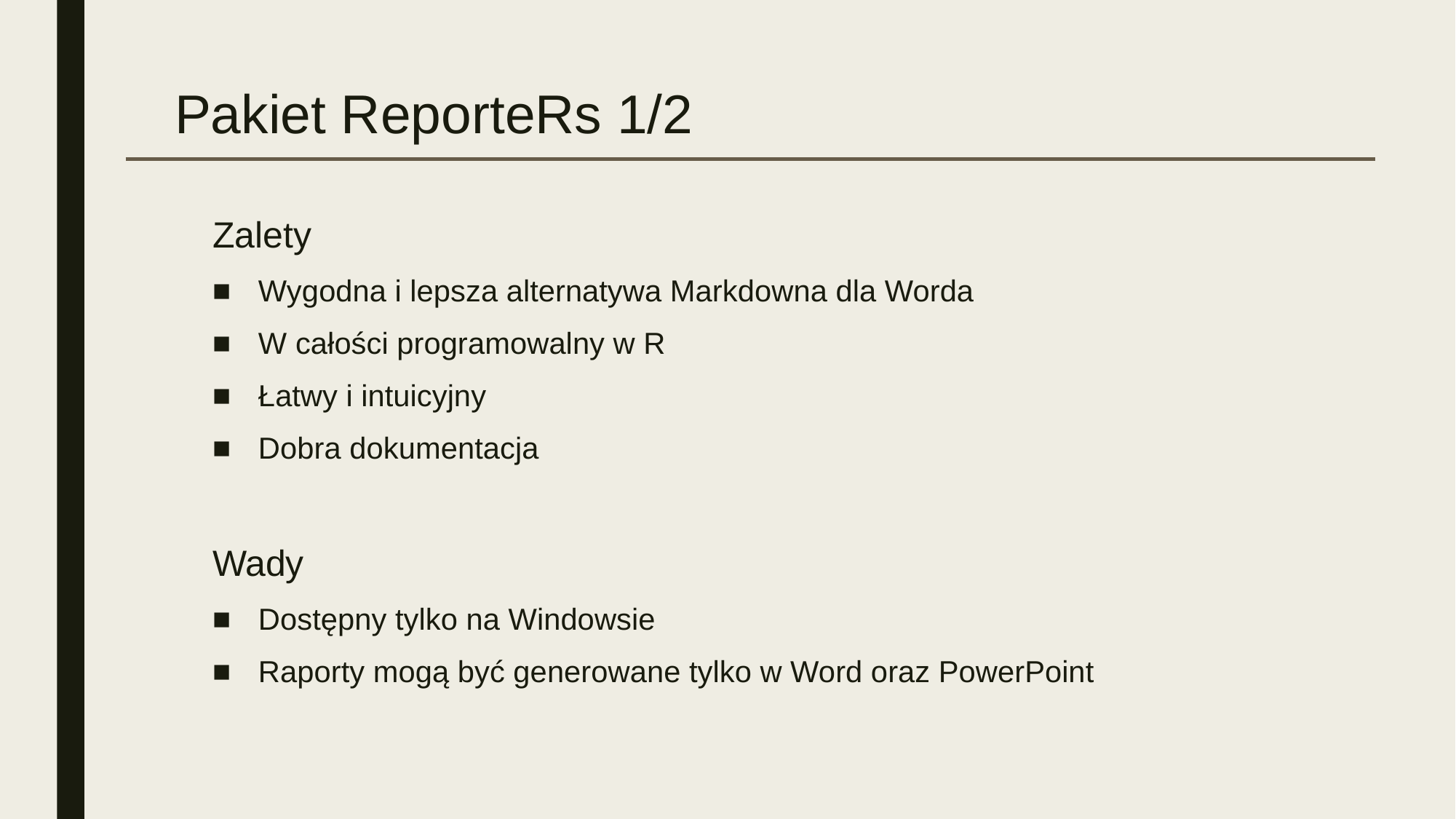

# Pakiet ReporteRs 1/2
Zalety
Wygodna i lepsza alternatywa Markdowna dla Worda
W całości programowalny w R
Łatwy i intuicyjny
Dobra dokumentacja

Wady
Dostępny tylko na Windowsie
Raporty mogą być generowane tylko w Word oraz PowerPoint